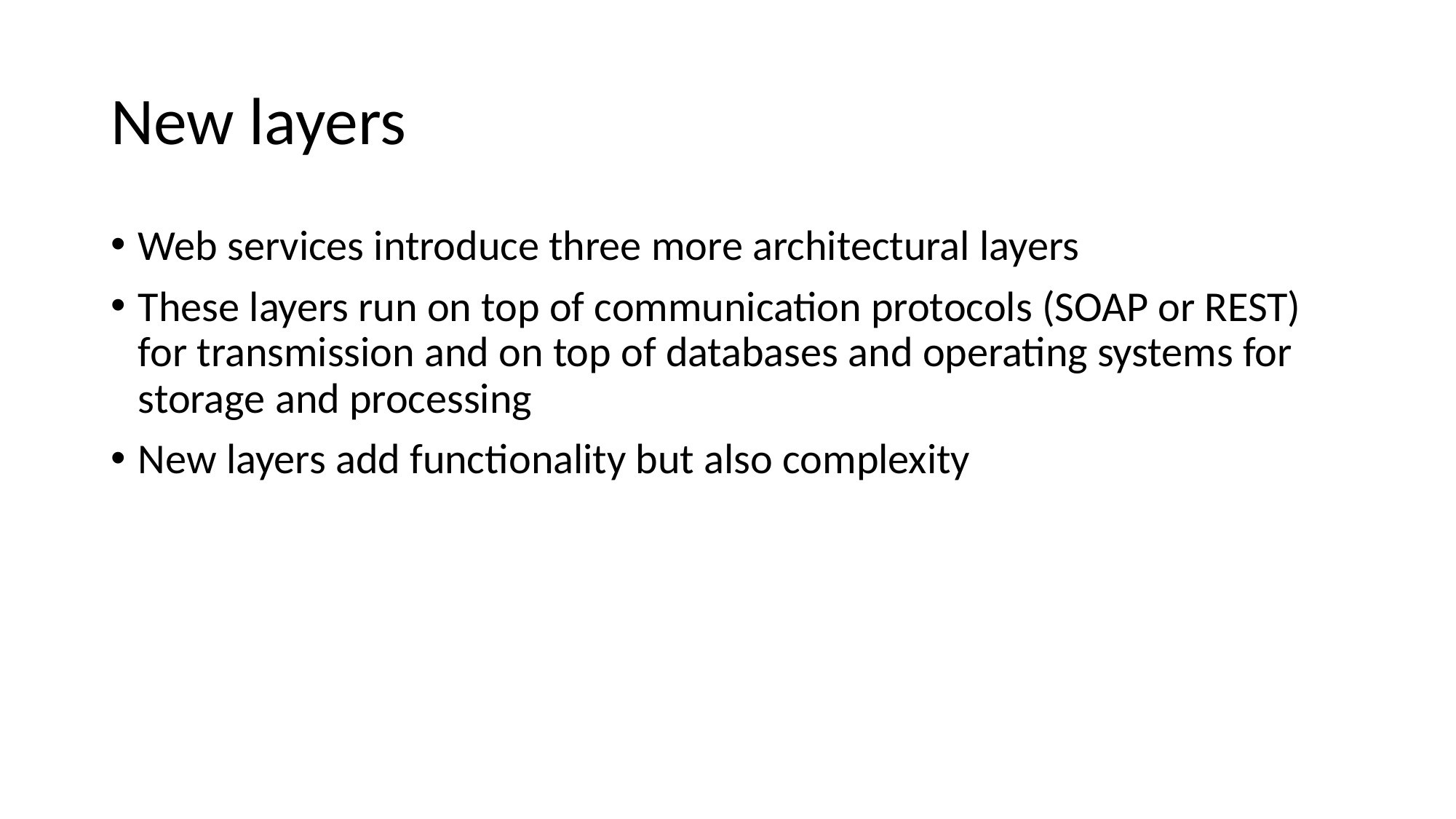

# New layers
Web services introduce three more architectural layers
These layers run on top of communication protocols (SOAP or REST) for transmission and on top of databases and operating systems for storage and processing
New layers add functionality but also complexity